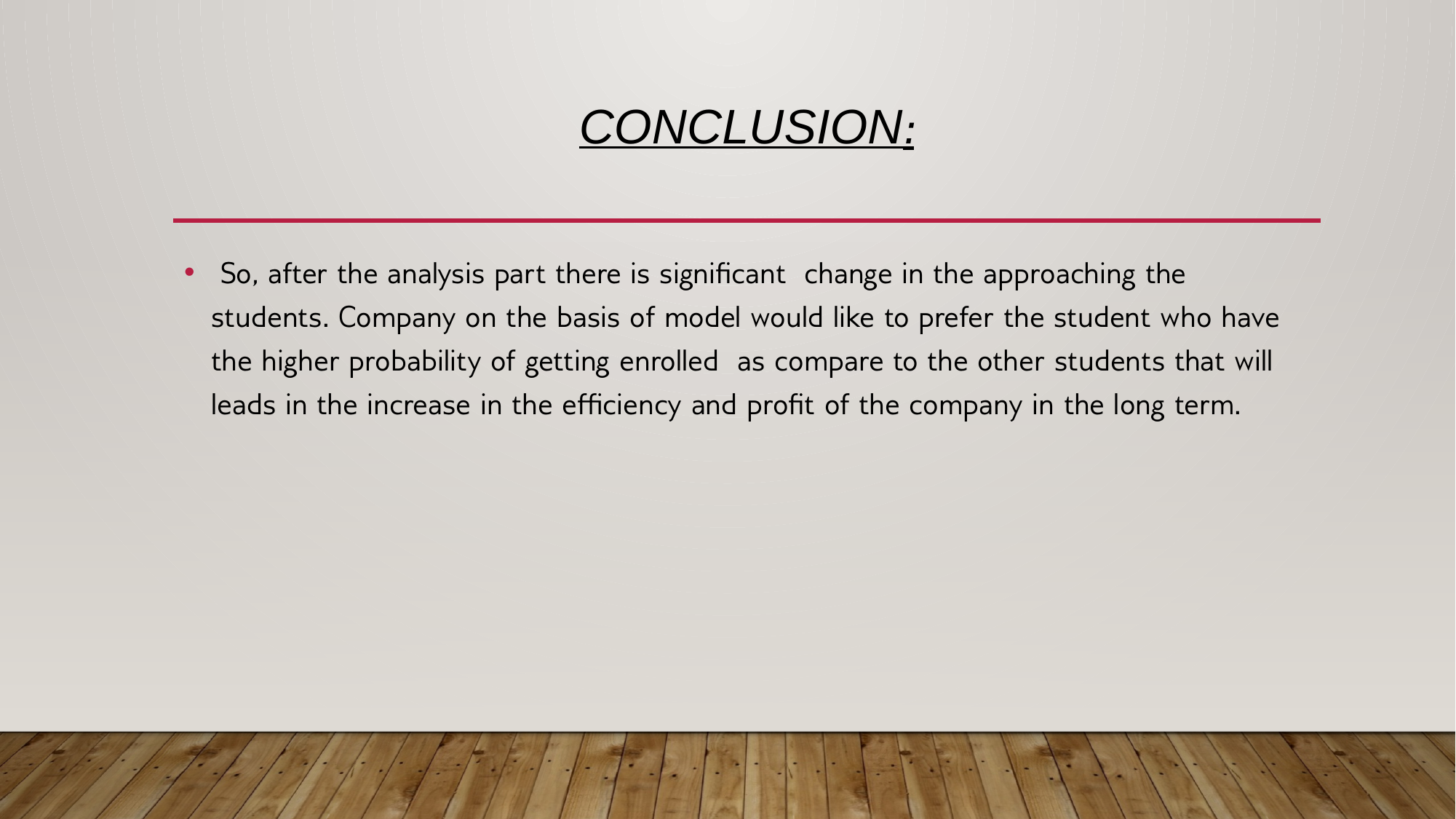

# Conclusion:
 So, after the analysis part there is significant  change in the approaching the students. Company on the basis of model would like to prefer the student who have the higher probability of getting enrolled  as compare to the other students that will leads in the increase in the efficiency and profit of the company in the long term.